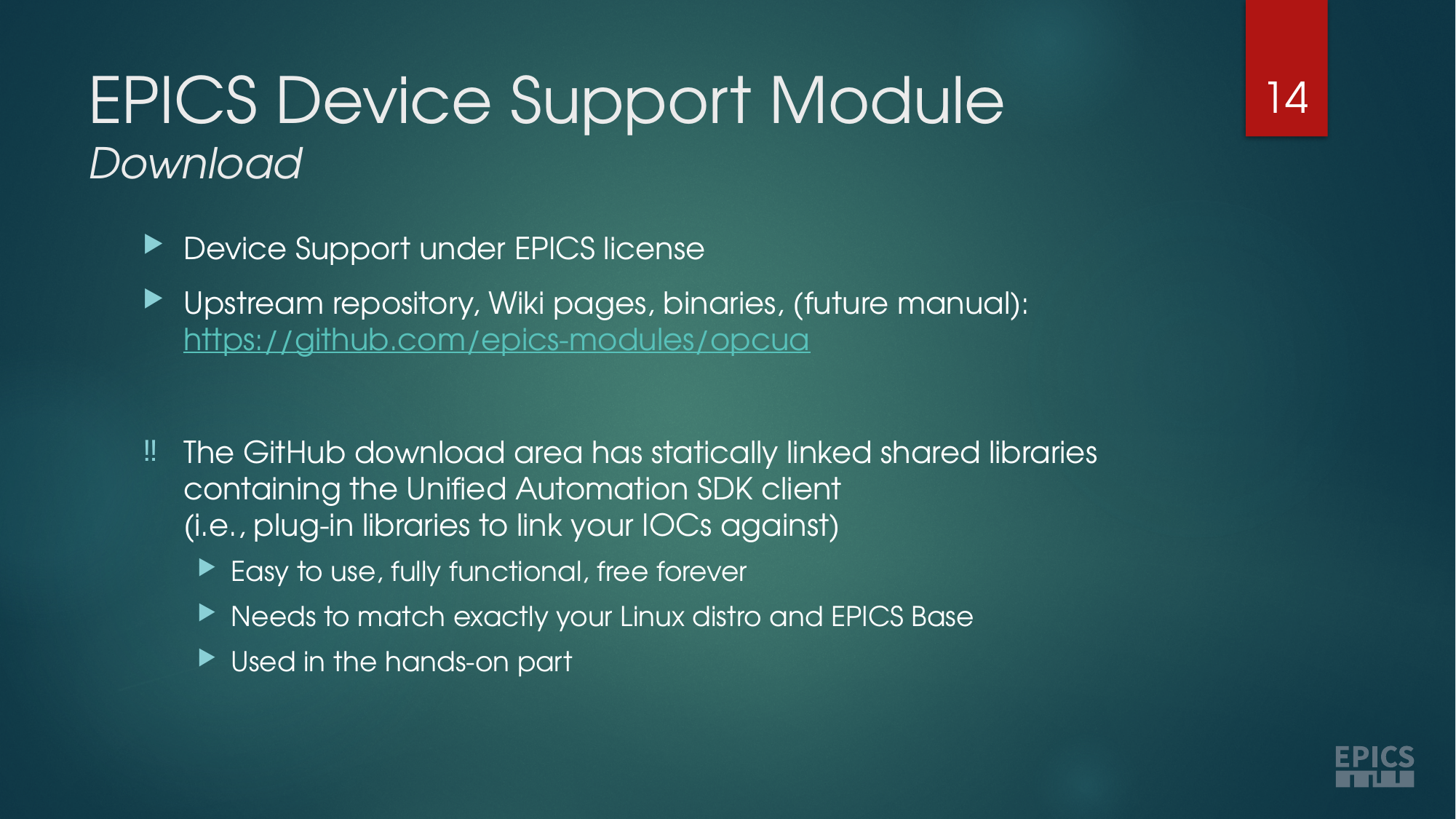

14
# EPICS Device Support Module Download
Device Support under EPICS license
Upstream repository, Wiki pages, binaries, (future manual):
https://github.com/epics-modules/opcua

The GitHub download area has statically linked shared libraries containing the Unified Automation SDK client
(i.e., plug-in libraries to link your IOCs against)
Easy to use, fully functional, free forever
Needs to match exactly your Linux distro and EPICS Base
Used in the hands-on part